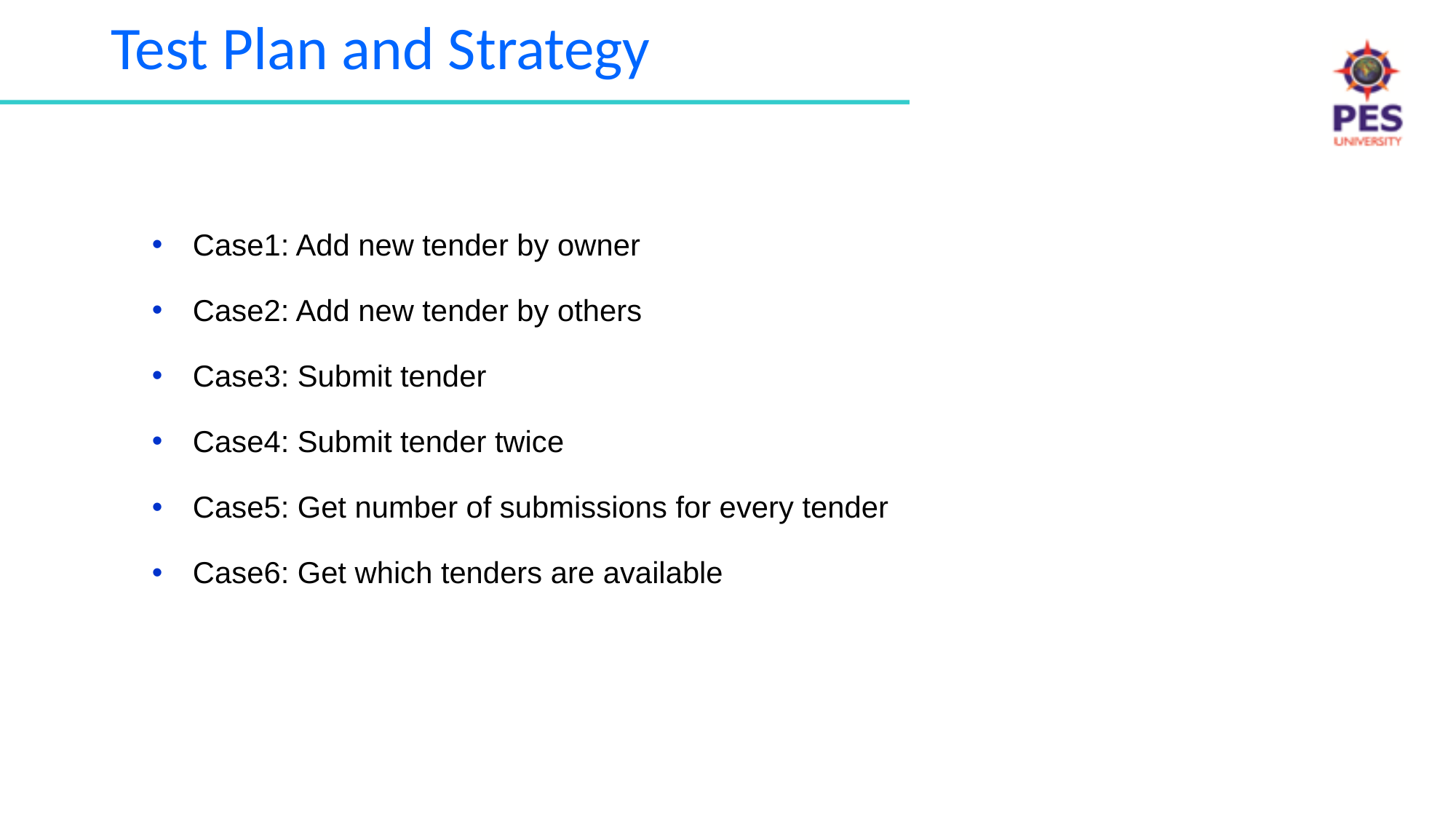

# Test Plan and Strategy

Case1: Add new tender by owner

Case2: Add new tender by others

Case3: Submit tender

Case4: Submit tender twice

Case5: Get number of submissions for every tender

Case6: Get which tenders are available